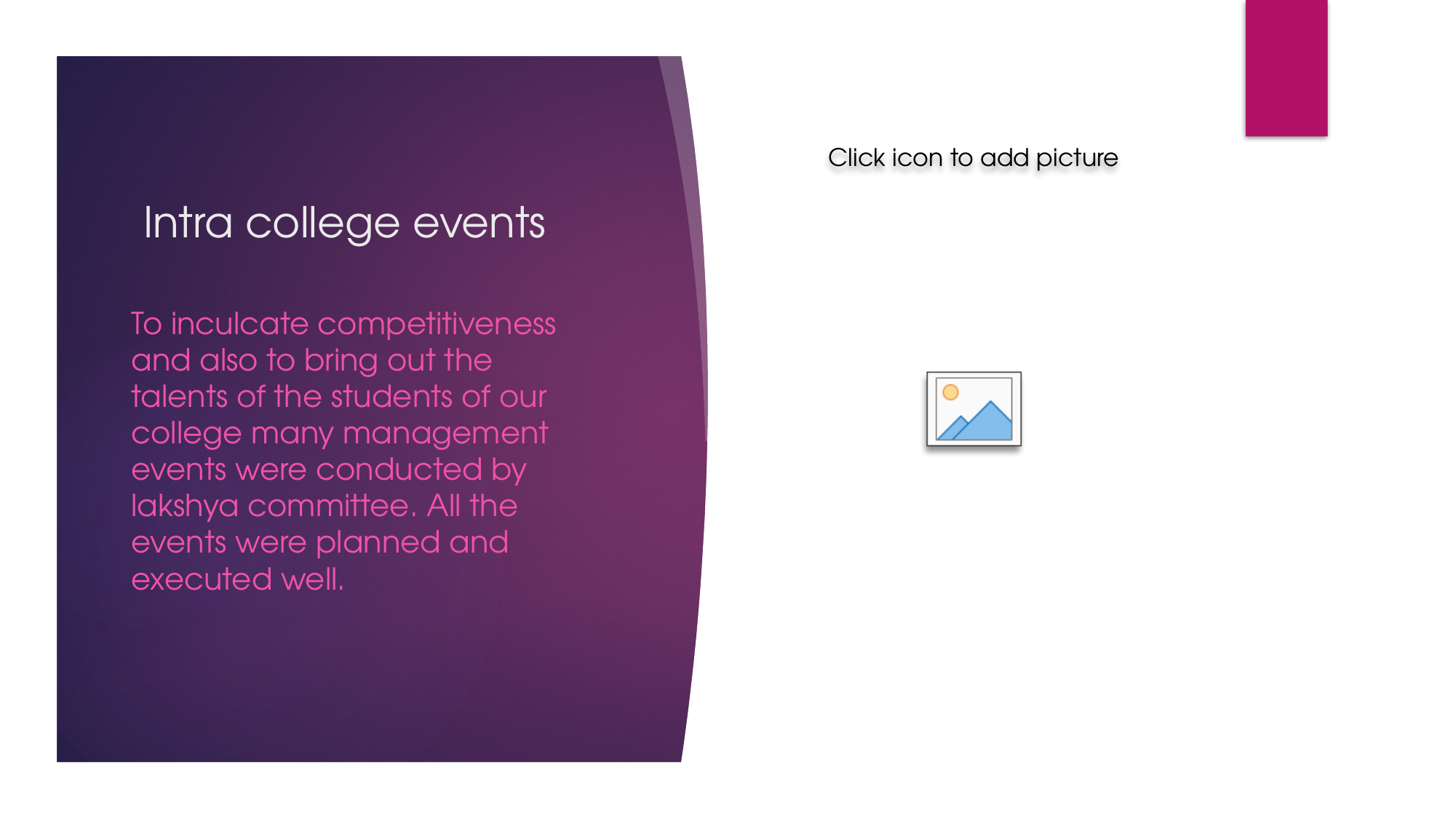

# Intra college events

To inculcate competitiveness and also to bring out the talents of the students of our college many management events were conducted by lakshya committee. All the events were planned and executed well.